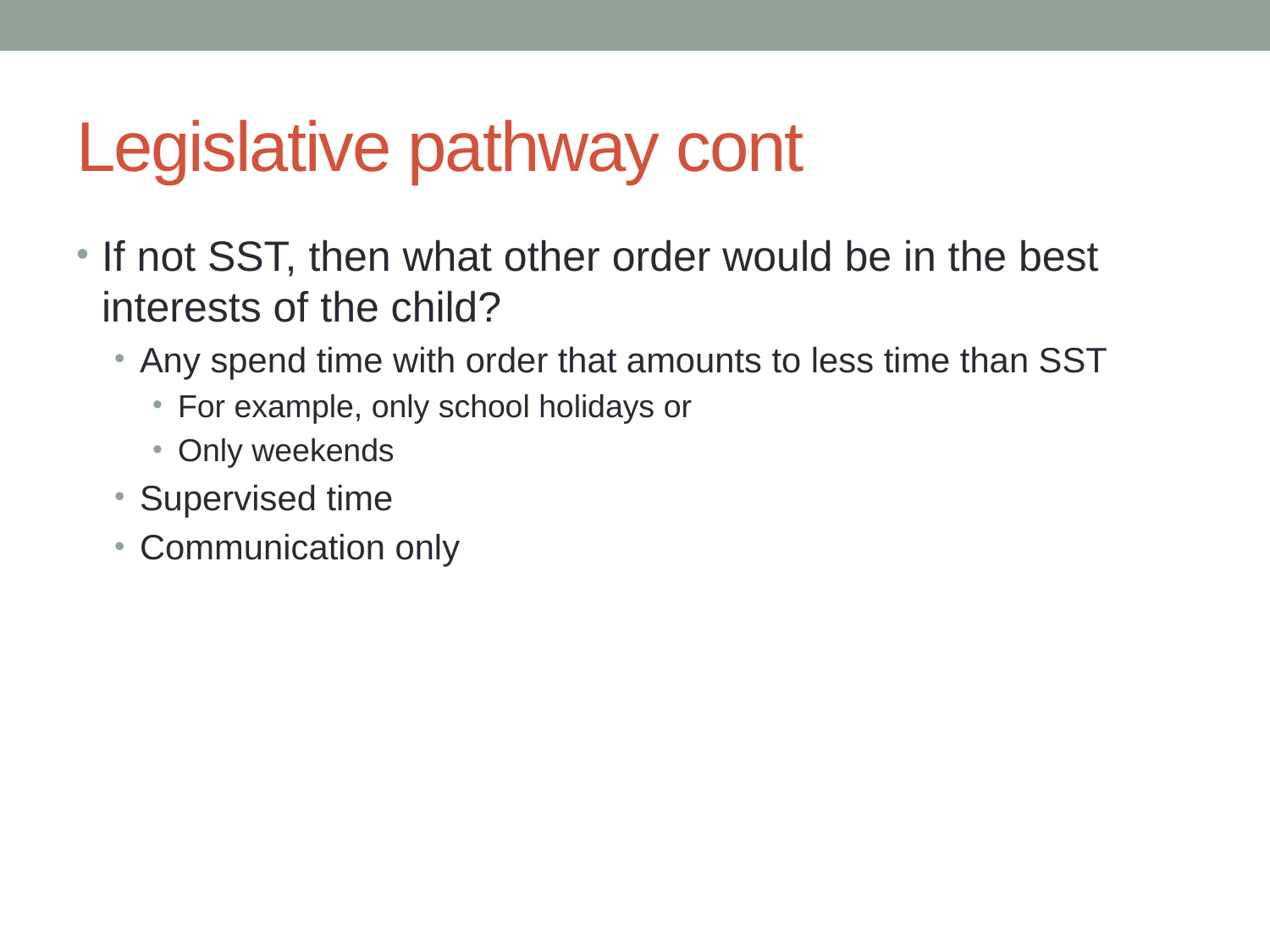

# Legislative pathway cont
If not SST, then what other order would be in the best interests of the child?
Any spend time with order that amounts to less time than SST
For example, only school holidays or
Only weekends
Supervised time
Communication only